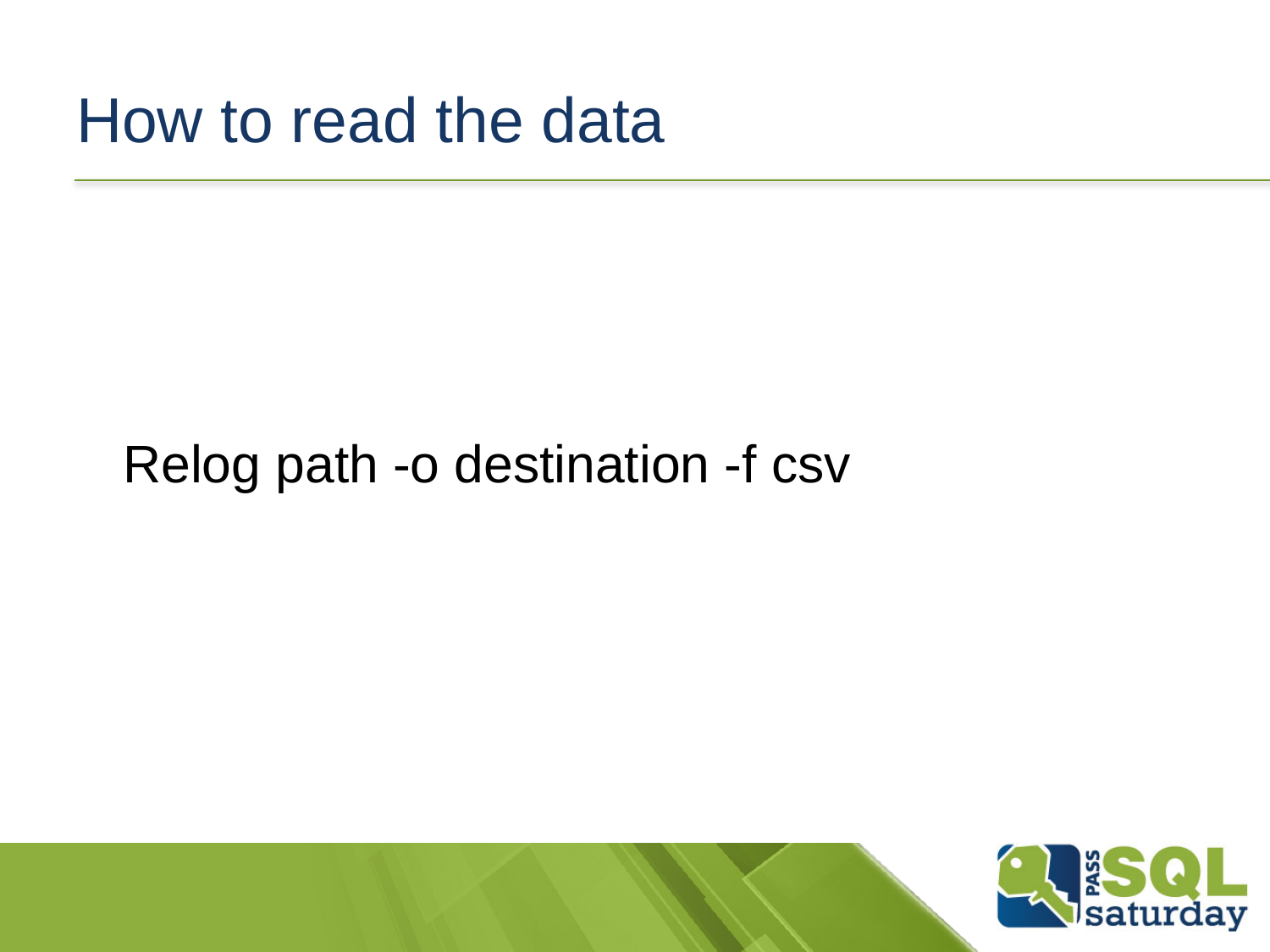

# How to read the data
Relog path -o destination -f csv